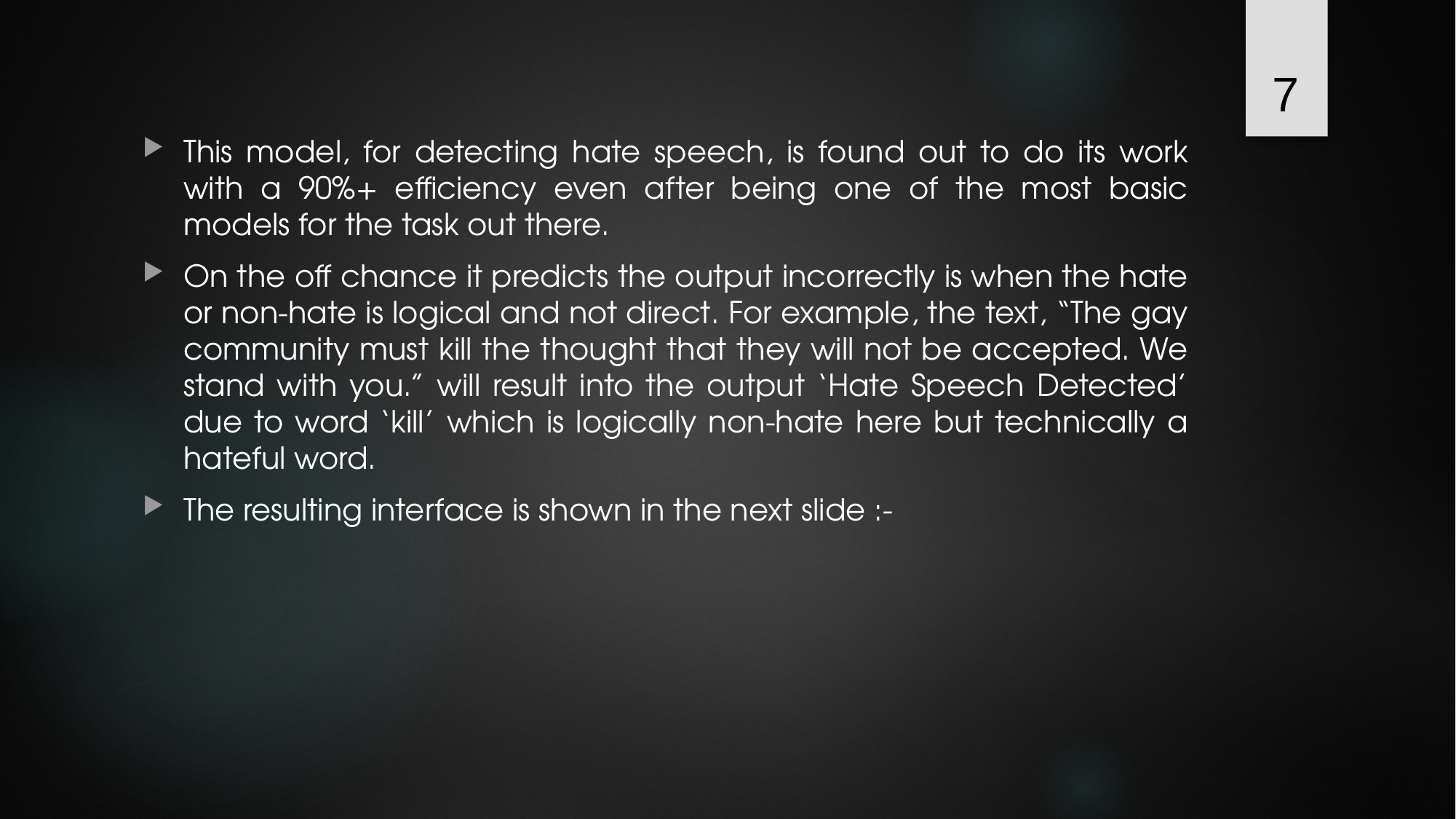

7
This model, for detecting hate speech, is found out to do its work with a 90%+ efficiency even after being one of the most basic models for the task out there.
On the off chance it predicts the output incorrectly is when the hate or non-hate is logical and not direct. For example, the text, “The gay community must kill the thought that they will not be accepted. We stand with you.” will result into the output ‘Hate Speech Detected’ due to word ‘kill’ which is logically non-hate here but technically a hateful word.
The resulting interface is shown in the next slide :-